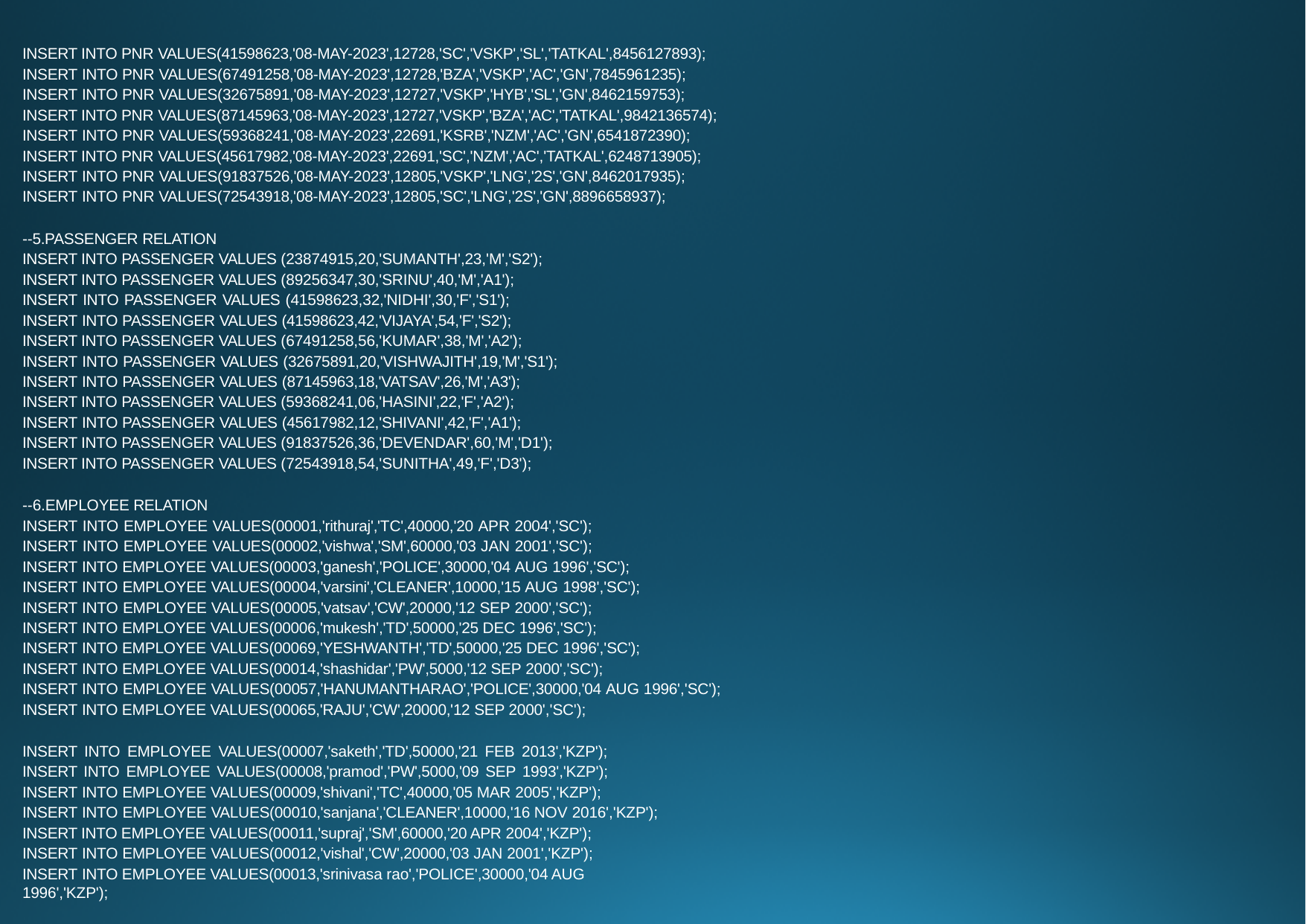

INSERT INTO PNR VALUES(41598623,'08-MAY-2023',12728,'SC','VSKP','SL','TATKAL',8456127893);  INSERT INTO PNR VALUES(67491258,'08-MAY-2023',12728,'BZA','VSKP','AC','GN',7845961235);  INSERT INTO PNR VALUES(32675891,'08-MAY-2023',12727,'VSKP','HYB','SL','GN',8462159753);  INSERT INTO PNR VALUES(87145963,'08-MAY-2023',12727,'VSKP','BZA','AC','TATKAL',9842136574);  INSERT INTO PNR VALUES(59368241,'08-MAY-2023',22691,'KSRB','NZM','AC','GN',6541872390);  INSERT INTO PNR VALUES(45617982,'08-MAY-2023',22691,'SC','NZM','AC','TATKAL',6248713905);  INSERT INTO PNR VALUES(91837526,'08-MAY-2023',12805,'VSKP','LNG','2S','GN',8462017935);  INSERT INTO PNR VALUES(72543918,'08-MAY-2023',12805,'SC','LNG','2S','GN',8896658937);

--5.PASSENGER RELATION
INSERT INTO PASSENGER VALUES (23874915,20,'SUMANTH',23,'M','S2');  INSERT INTO PASSENGER VALUES (89256347,30,'SRINU',40,'M','A1');  INSERT INTO PASSENGER VALUES (41598623,32,'NIDHI',30,'F','S1');  INSERT INTO PASSENGER VALUES (41598623,42,'VIJAYA',54,'F','S2');  INSERT INTO PASSENGER VALUES (67491258,56,'KUMAR',38,'M','A2');  INSERT INTO PASSENGER VALUES (32675891,20,'VISHWAJITH',19,'M','S1');  INSERT INTO PASSENGER VALUES (87145963,18,'VATSAV',26,'M','A3');  INSERT INTO PASSENGER VALUES (59368241,06,'HASINI',22,'F','A2');  INSERT INTO PASSENGER VALUES (45617982,12,'SHIVANI',42,'F','A1');  INSERT INTO PASSENGER VALUES (91837526,36,'DEVENDAR',60,'M','D1');  INSERT INTO PASSENGER VALUES (72543918,54,'SUNITHA',49,'F','D3');

--6.EMPLOYEE RELATION
INSERT INTO EMPLOYEE VALUES(00001,'rithuraj','TC',40000,'20 APR 2004','SC');  INSERT INTO EMPLOYEE VALUES(00002,'vishwa','SM',60000,'03 JAN 2001','SC');  INSERT INTO EMPLOYEE VALUES(00003,'ganesh','POLICE',30000,'04 AUG 1996','SC');  INSERT INTO EMPLOYEE VALUES(00004,'varsini','CLEANER',10000,'15 AUG 1998','SC');  INSERT INTO EMPLOYEE VALUES(00005,'vatsav','CW',20000,'12 SEP 2000','SC');  INSERT INTO EMPLOYEE VALUES(00006,'mukesh','TD',50000,'25 DEC 1996','SC');  INSERT INTO EMPLOYEE VALUES(00069,'YESHWANTH','TD',50000,'25 DEC 1996','SC');  INSERT INTO EMPLOYEE VALUES(00014,'shashidar','PW',5000,'12 SEP 2000','SC');
INSERT INTO EMPLOYEE VALUES(00057,'HANUMANTHARAO','POLICE',30000,'04 AUG 1996','SC');  INSERT INTO EMPLOYEE VALUES(00065,'RAJU','CW',20000,'12 SEP 2000','SC');

INSERT INTO EMPLOYEE VALUES(00007,'saketh','TD',50000,'21 FEB 2013','KZP');  INSERT INTO EMPLOYEE VALUES(00008,'pramod','PW',5000,'09 SEP 1993','KZP');  INSERT INTO EMPLOYEE VALUES(00009,'shivani','TC',40000,'05 MAR 2005','KZP');
INSERT INTO EMPLOYEE VALUES(00010,'sanjana','CLEANER',10000,'16 NOV 2016','KZP');  INSERT INTO EMPLOYEE VALUES(00011,'supraj','SM',60000,'20 APR 2004','KZP');
INSERT INTO EMPLOYEE VALUES(00012,'vishal','CW',20000,'03 JAN 2001','KZP');
INSERT INTO EMPLOYEE VALUES(00013,'srinivasa rao','POLICE',30000,'04 AUG 1996','KZP');